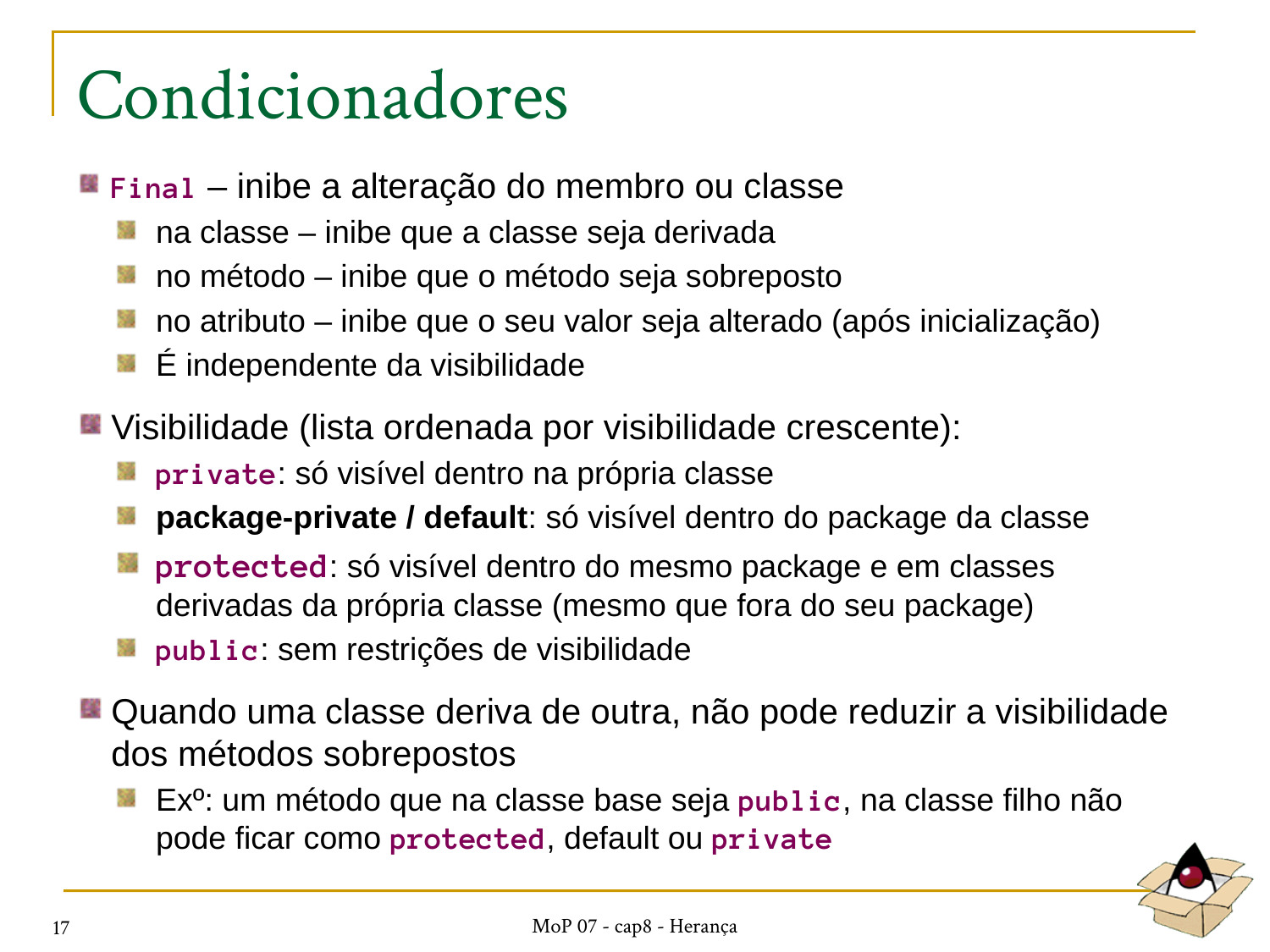

# Condicionadores
Final – inibe a alteração do membro ou classe
na classe – inibe que a classe seja derivada
no método – inibe que o método seja sobreposto
no atributo – inibe que o seu valor seja alterado (após inicialização)
É independente da visibilidade
Visibilidade (lista ordenada por visibilidade crescente):
private: só visível dentro na própria classe
package-private / default: só visível dentro do package da classe
protected: só visível dentro do mesmo package e em classes derivadas da própria classe (mesmo que fora do seu package)
public: sem restrições de visibilidade
Quando uma classe deriva de outra, não pode reduzir a visibilidade dos métodos sobrepostos
Exº: um método que na classe base seja public, na classe filho não pode ficar como protected, default ou private
MoP 07 - cap8 - Herança